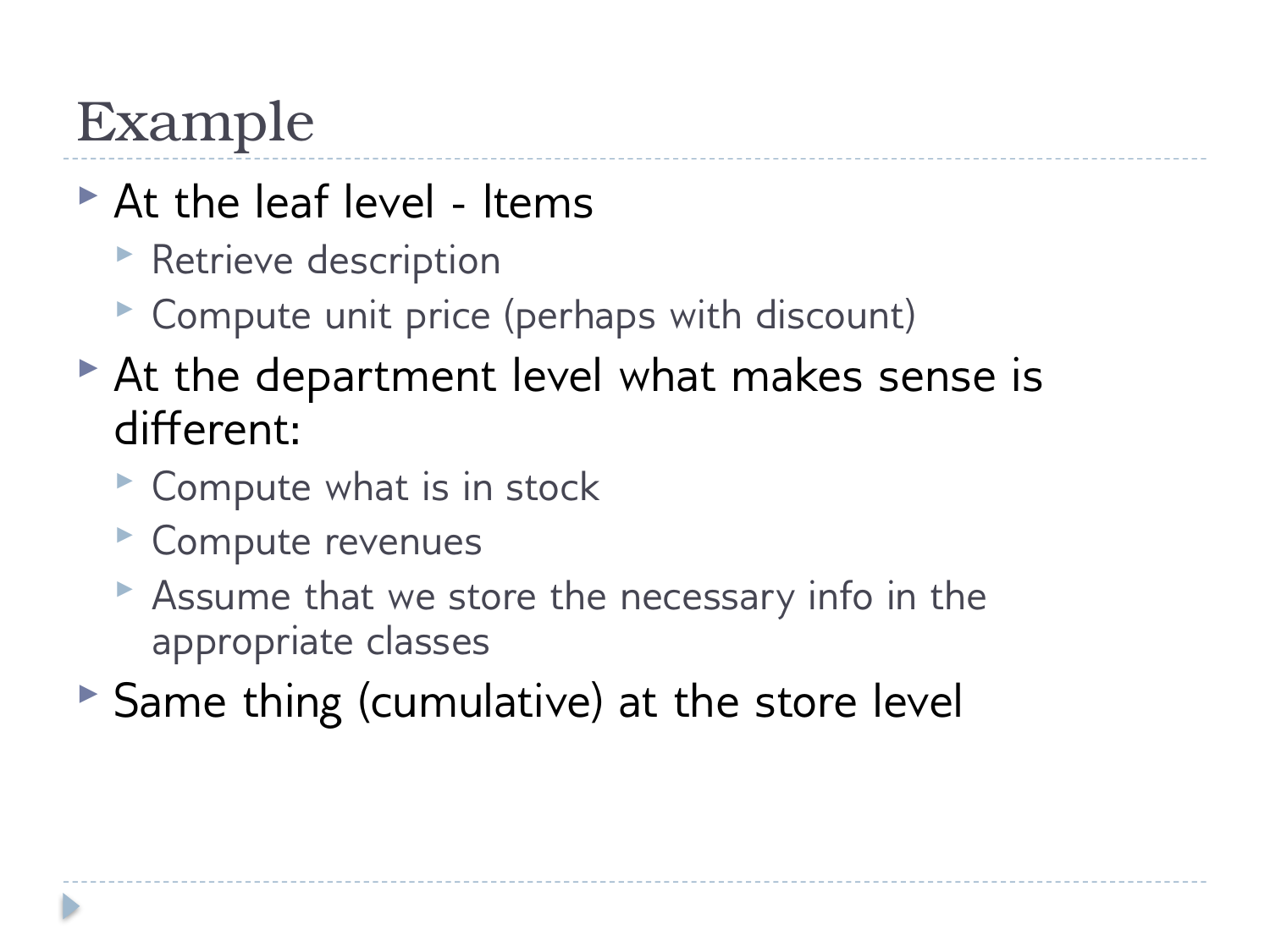

# Example
At the leaf level - Items
Retrieve description
Compute unit price (perhaps with discount)
At the department level what makes sense is different:
Compute what is in stock
Compute revenues
Assume that we store the necessary info in the appropriate classes
Same thing (cumulative) at the store level